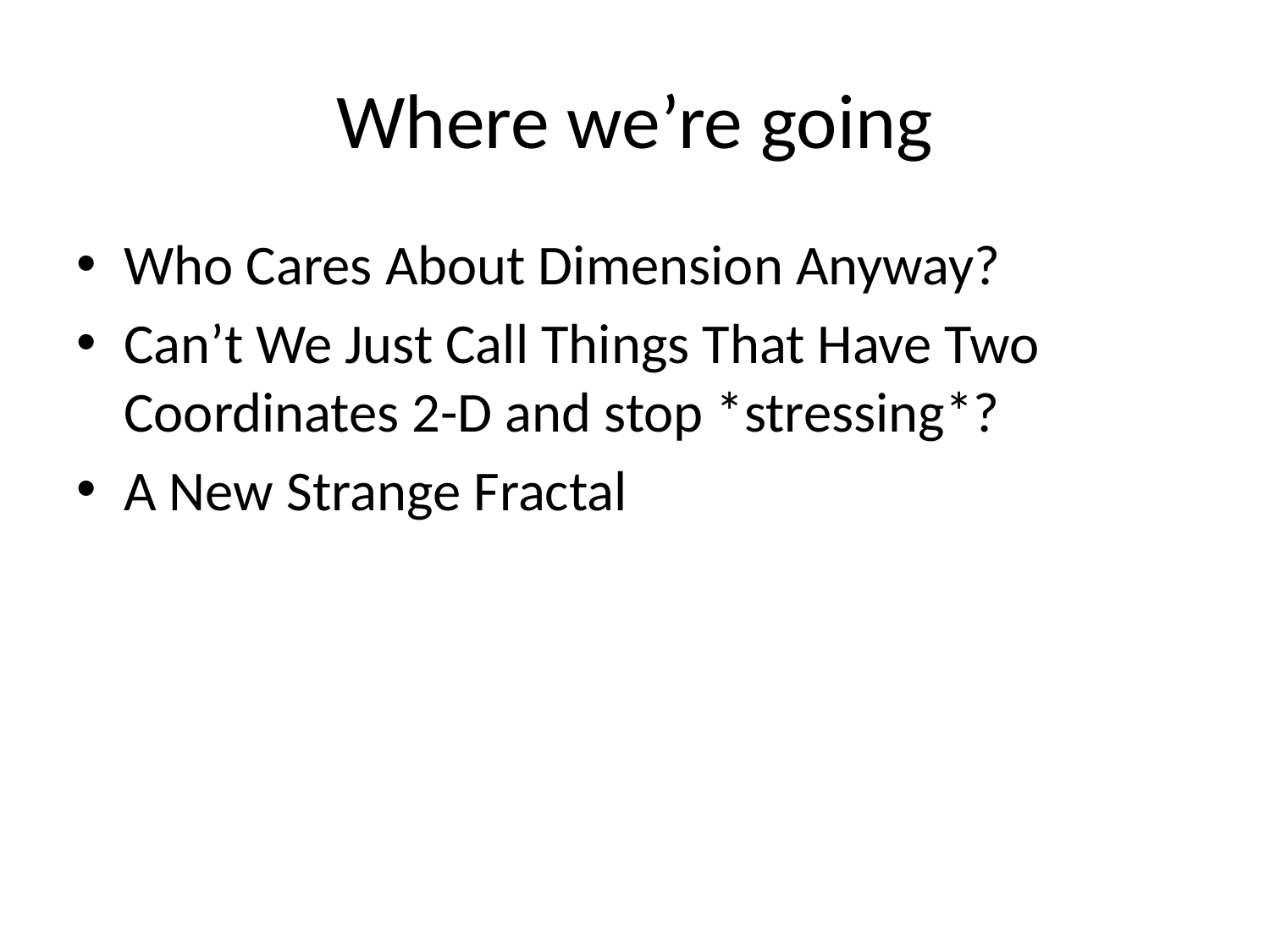

# Where we’re going
Who Cares About Dimension Anyway?
Can’t We Just Call Things That Have Two Coordinates 2-D and stop *stressing*?
A New Strange Fractal